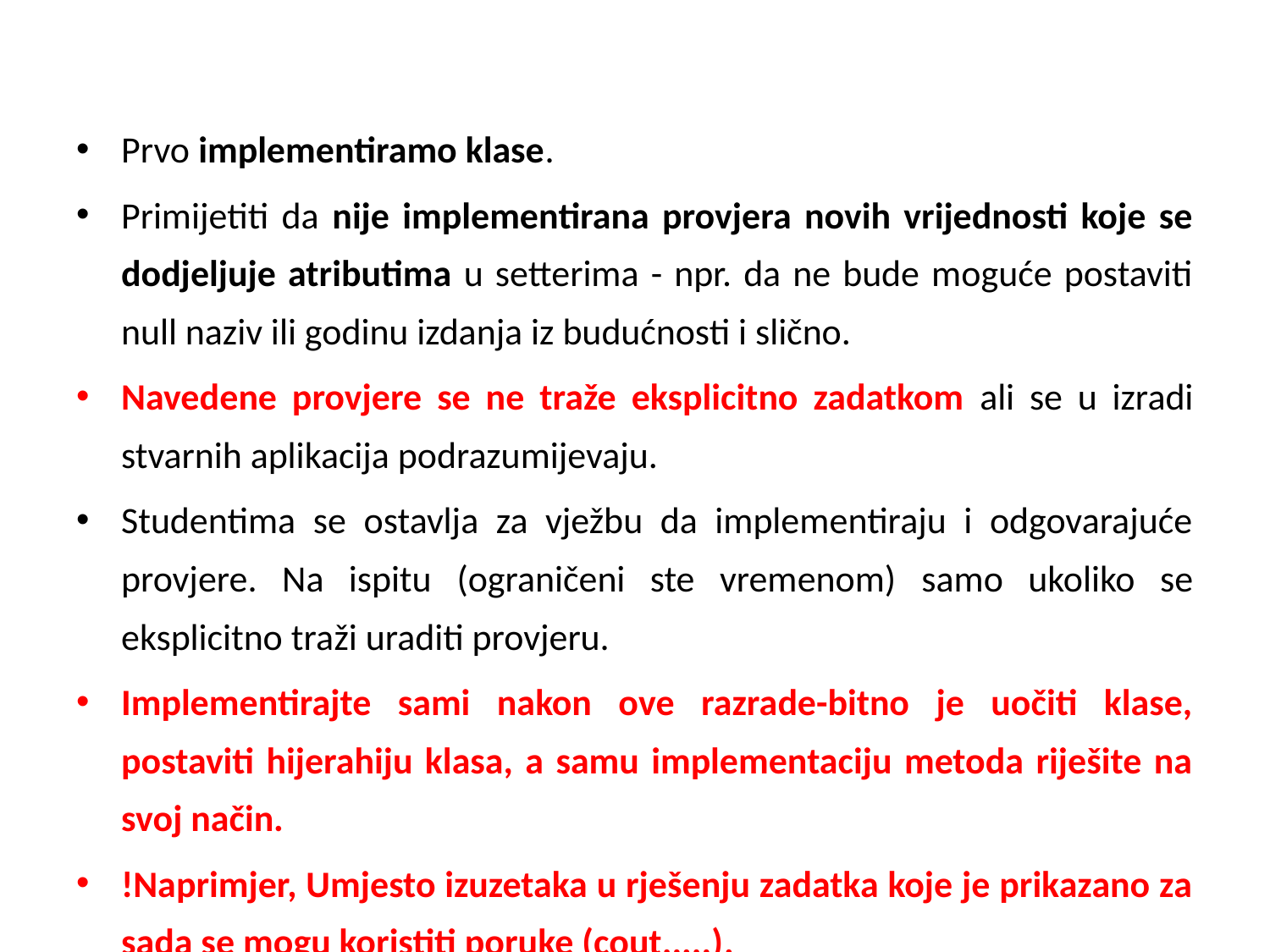

#
Prvo implementiramo klase.
Primijetiti da nije implementirana provjera novih vrijednosti koje se dodjeljuje atributima u setterima - npr. da ne bude moguće postaviti null naziv ili godinu izdanja iz budućnosti i slično.
Navedene provjere se ne traže eksplicitno zadatkom ali se u izradi stvarnih aplikacija podrazumijevaju.
Studentima se ostavlja za vježbu da implementiraju i odgovarajuće provjere. Na ispitu (ograničeni ste vremenom) samo ukoliko se eksplicitno traži uraditi provjeru.
Implementirajte sami nakon ove razrade-bitno je uočiti klase, postaviti hijerahiju klasa, a samu implementaciju metoda riješite na svoj način.
!Naprimjer, Umjesto izuzetaka u rješenju zadatka koje je prikazano za sada se mogu koristiti poruke (cout.....).